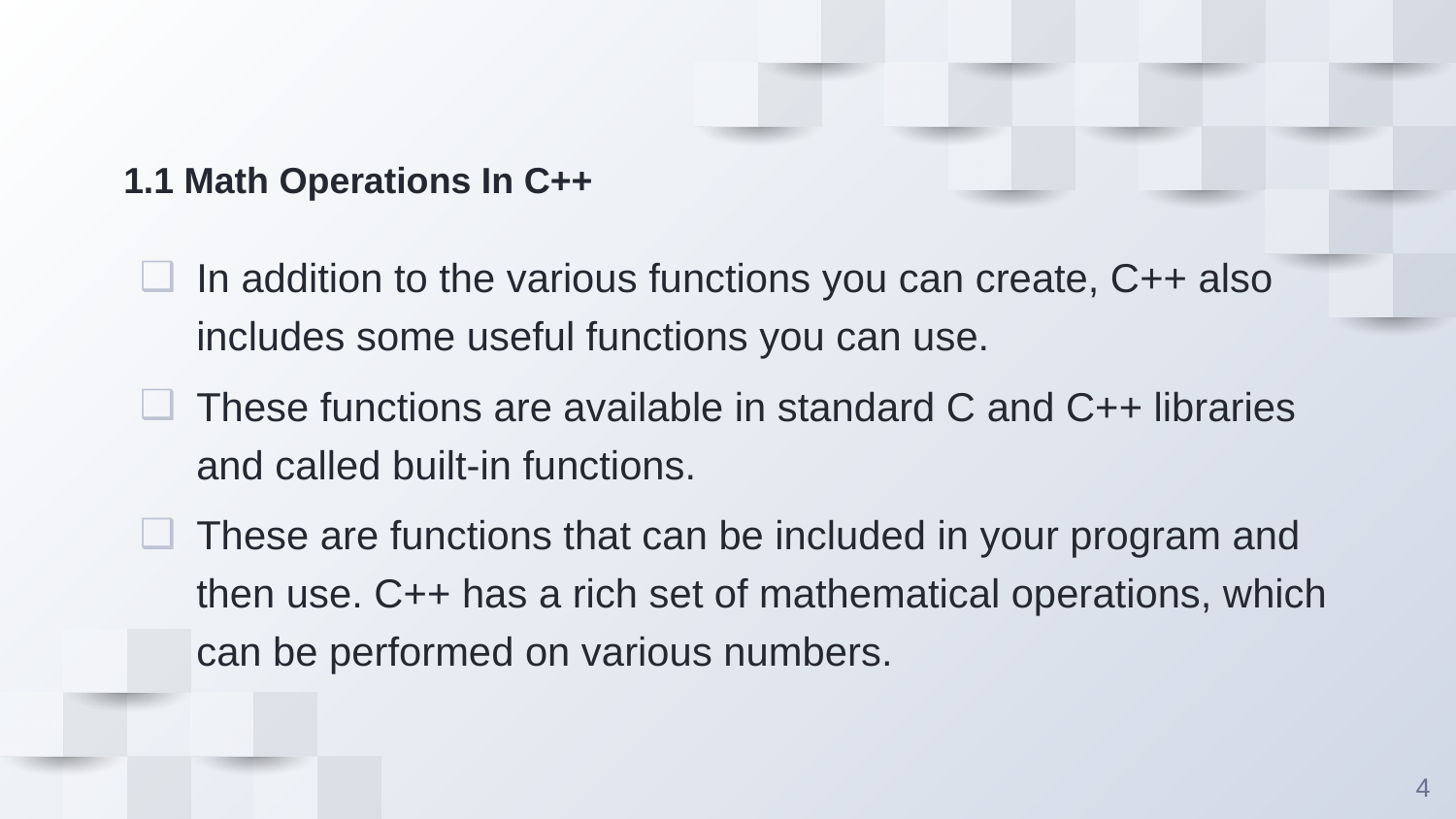

# 1.1 Math Operations In C++
In addition to the various functions you can create, C++ also includes some useful functions you can use.
These functions are available in standard C and C++ libraries and called built-in functions.
These are functions that can be included in your program and then use. C++ has a rich set of mathematical operations, which can be performed on various numbers.

4